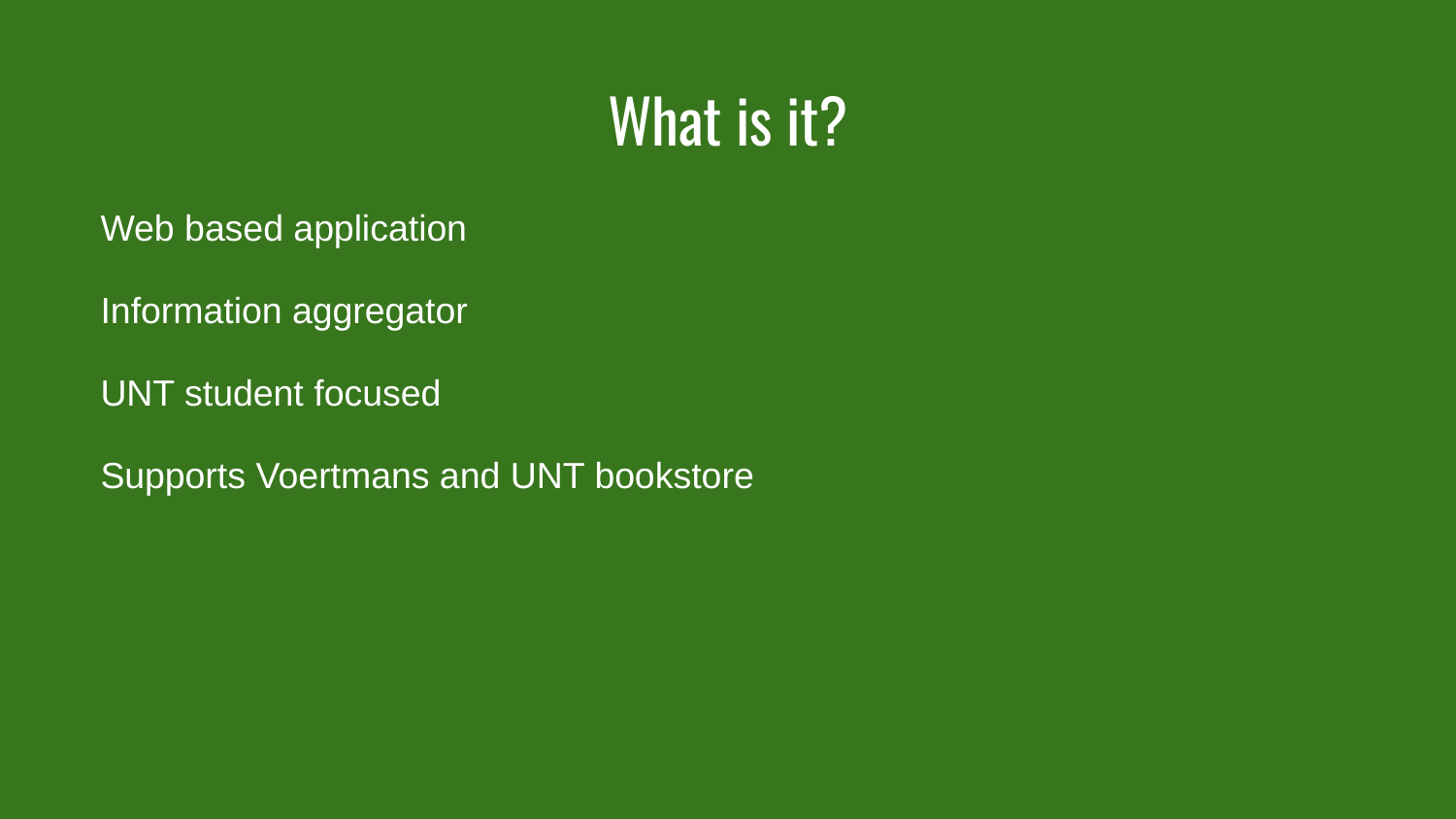

# What is it?
Web based application
Information aggregator
UNT student focused
Supports Voertmans and UNT bookstore